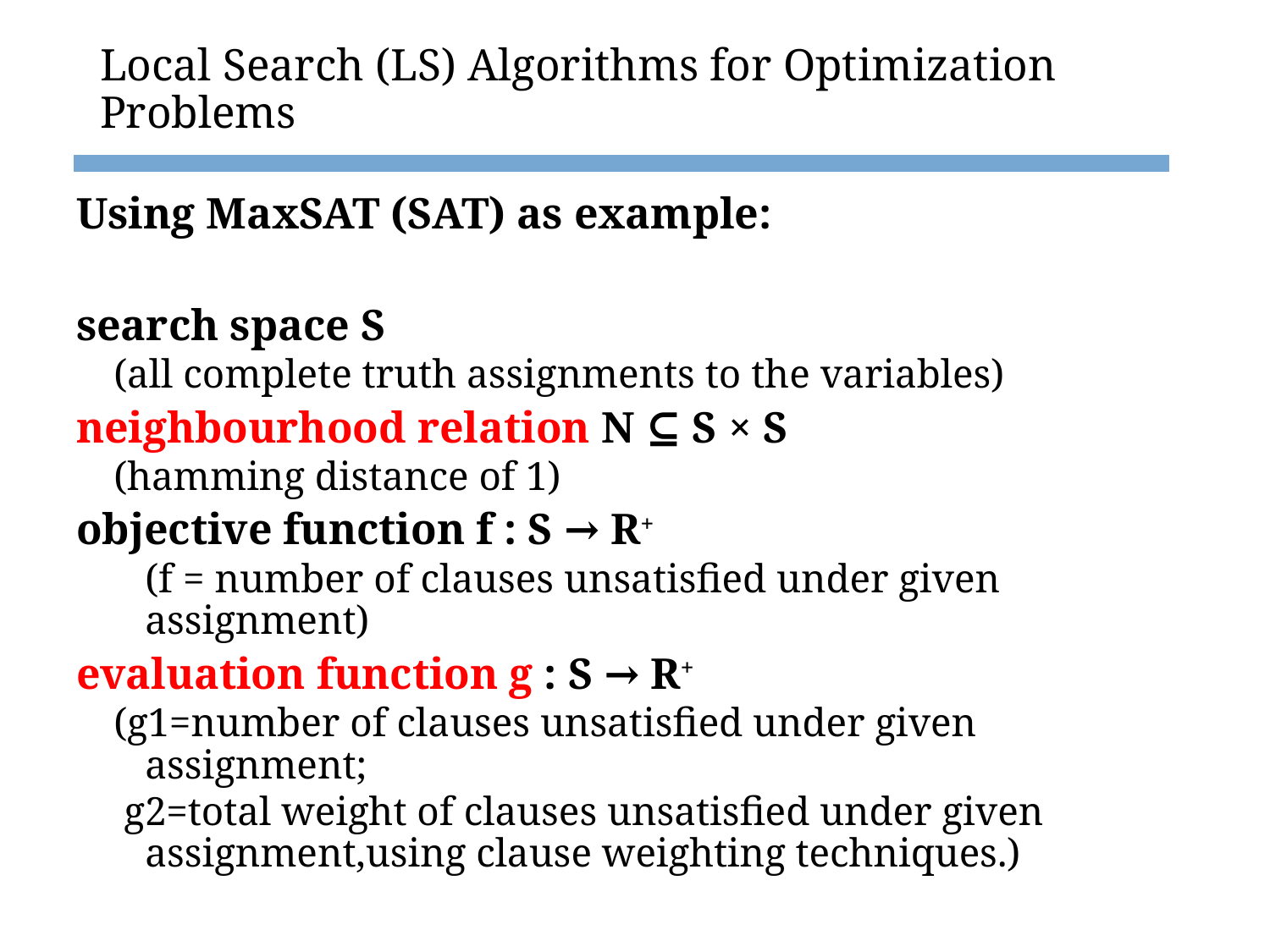

# Local Search (LS) Algorithms for Optimization Problems
Using MaxSAT (SAT) as example:

search space S
(all complete truth assignments to the variables)
neighbourhood relation N ⊆ S × S
(hamming distance of 1)
objective function f : S → R+
	(f = number of clauses unsatisfied under given assignment)
evaluation function g : S → R+
(g1=number of clauses unsatisfied under given assignment;
 g2=total weight of clauses unsatisfied under given assignment,using clause weighting techniques.)